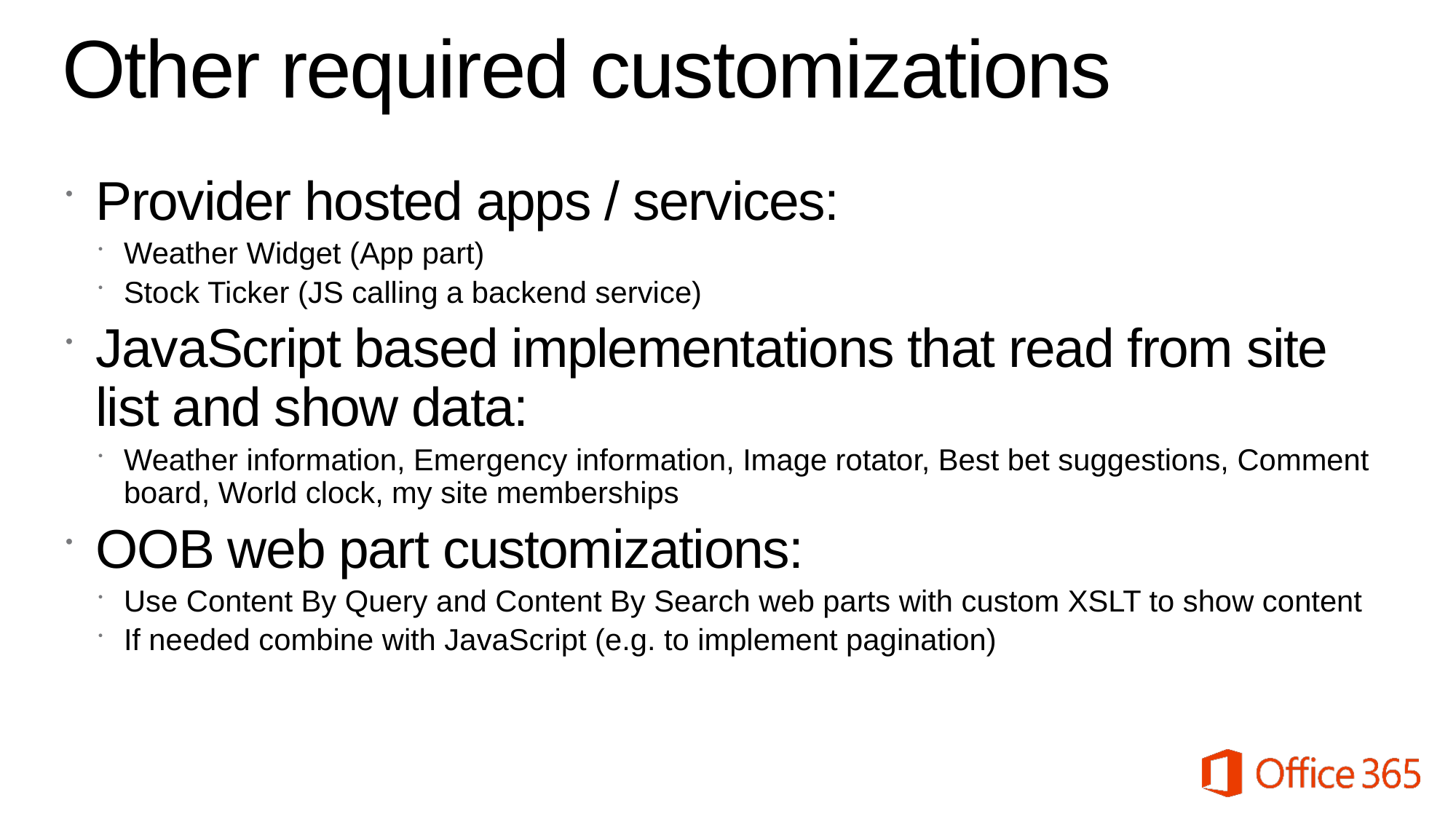

# Other required customizations
Provider hosted apps / services:
Weather Widget (App part)
Stock Ticker (JS calling a backend service)
JavaScript based implementations that read from site list and show data:
Weather information, Emergency information, Image rotator, Best bet suggestions, Comment board, World clock, my site memberships
OOB web part customizations:
Use Content By Query and Content By Search web parts with custom XSLT to show content
If needed combine with JavaScript (e.g. to implement pagination)